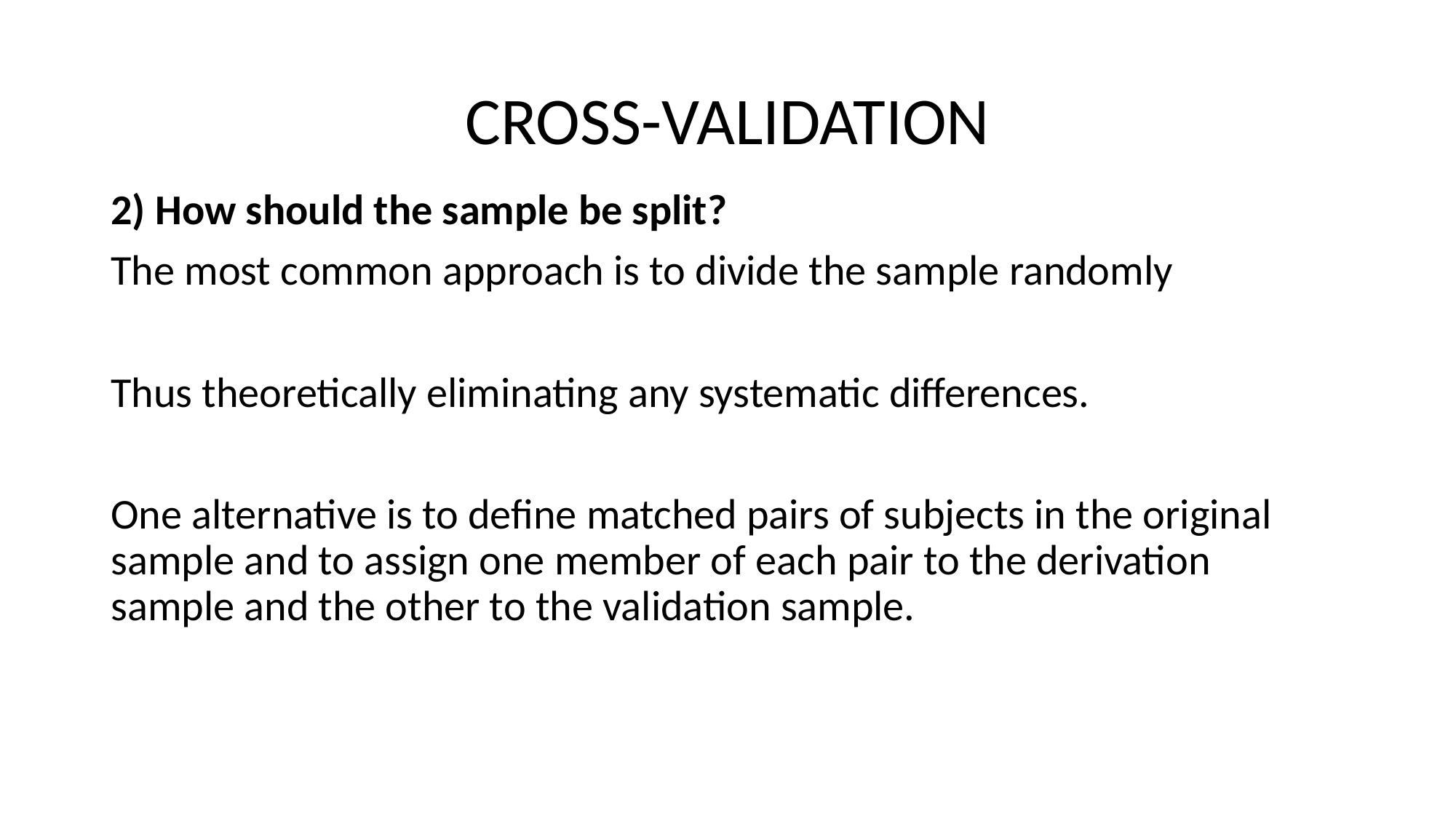

# CROSS-VALIDATION
2) How should the sample be split?
The most common approach is to divide the sample randomly

Thus theoretically eliminating any systematic differences.

One alternative is to define matched pairs of subjects in the original sample and to assign one member of each pair to the derivation sample and the other to the validation sample.